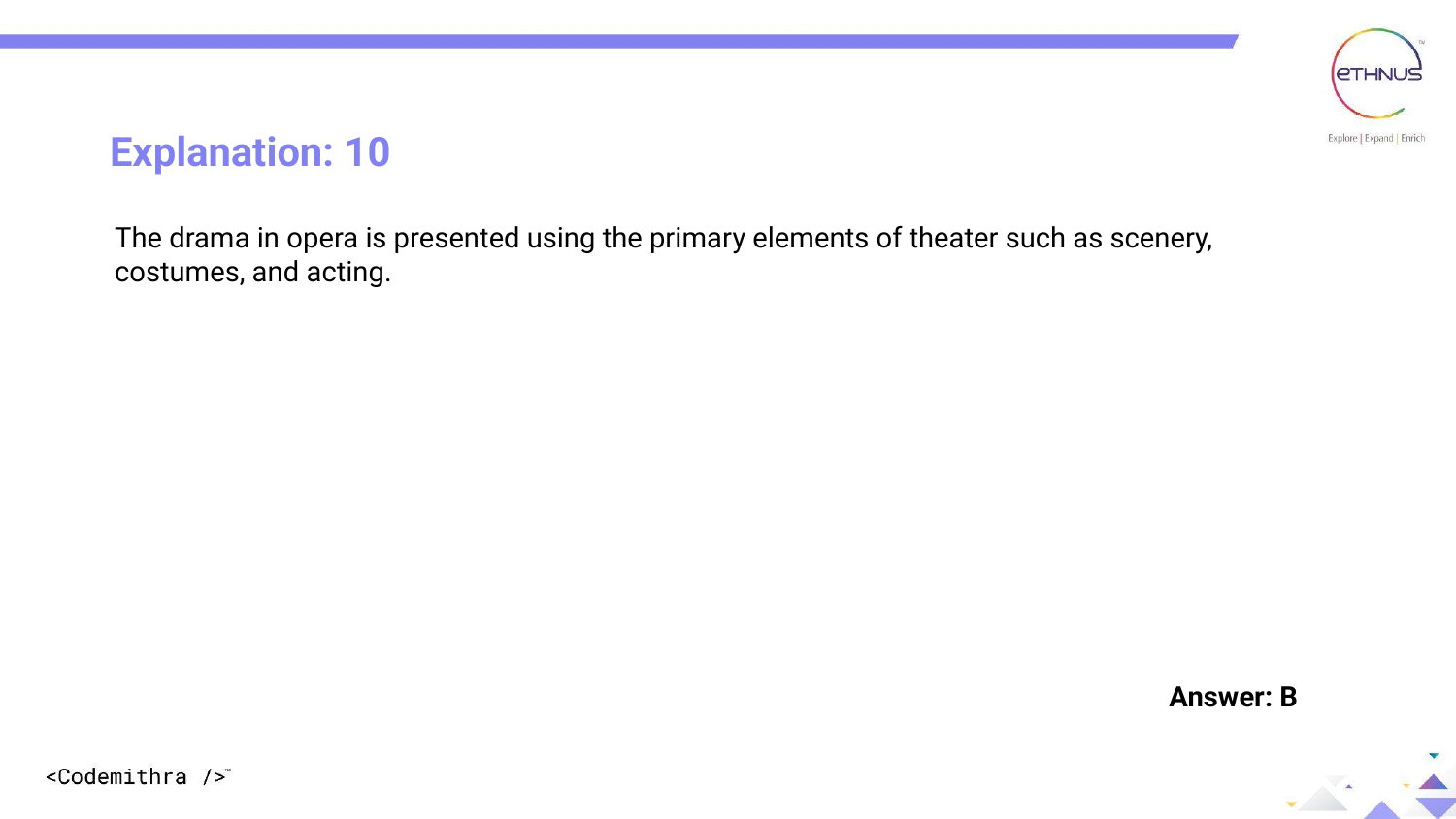

Explanation: 10
Explanation: 09
The drama in opera is presented using the primary elements of theater such as scenery, costumes, and acting.
Answer: B